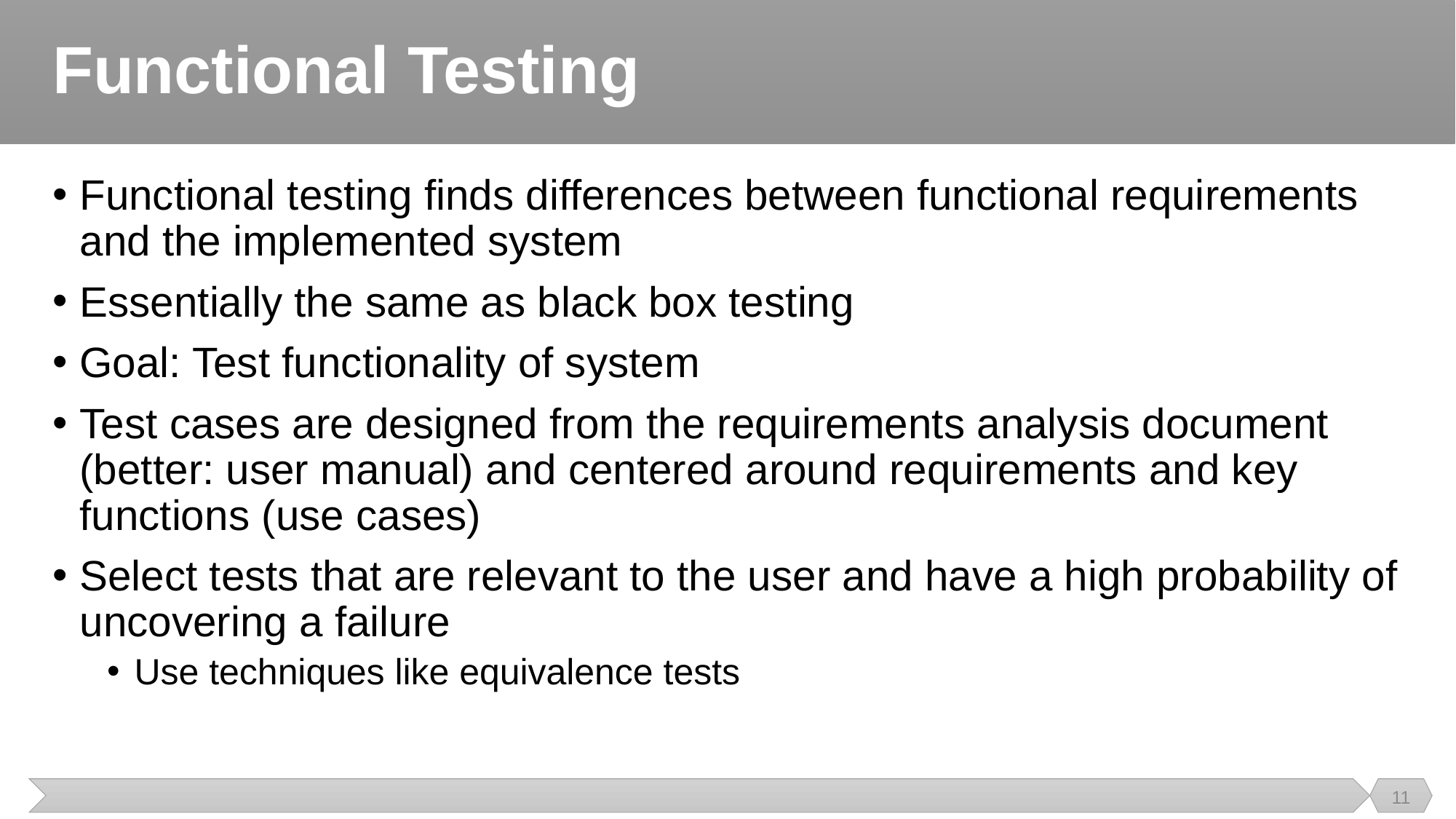

# Functional Testing
Functional testing finds differences between functional requirements and the implemented system
Essentially the same as black box testing
Goal: Test functionality of system
Test cases are designed from the requirements analysis document (better: user manual) and centered around requirements and key functions (use cases)
Select tests that are relevant to the user and have a high probability of uncovering a failure
Use techniques like equivalence tests

11